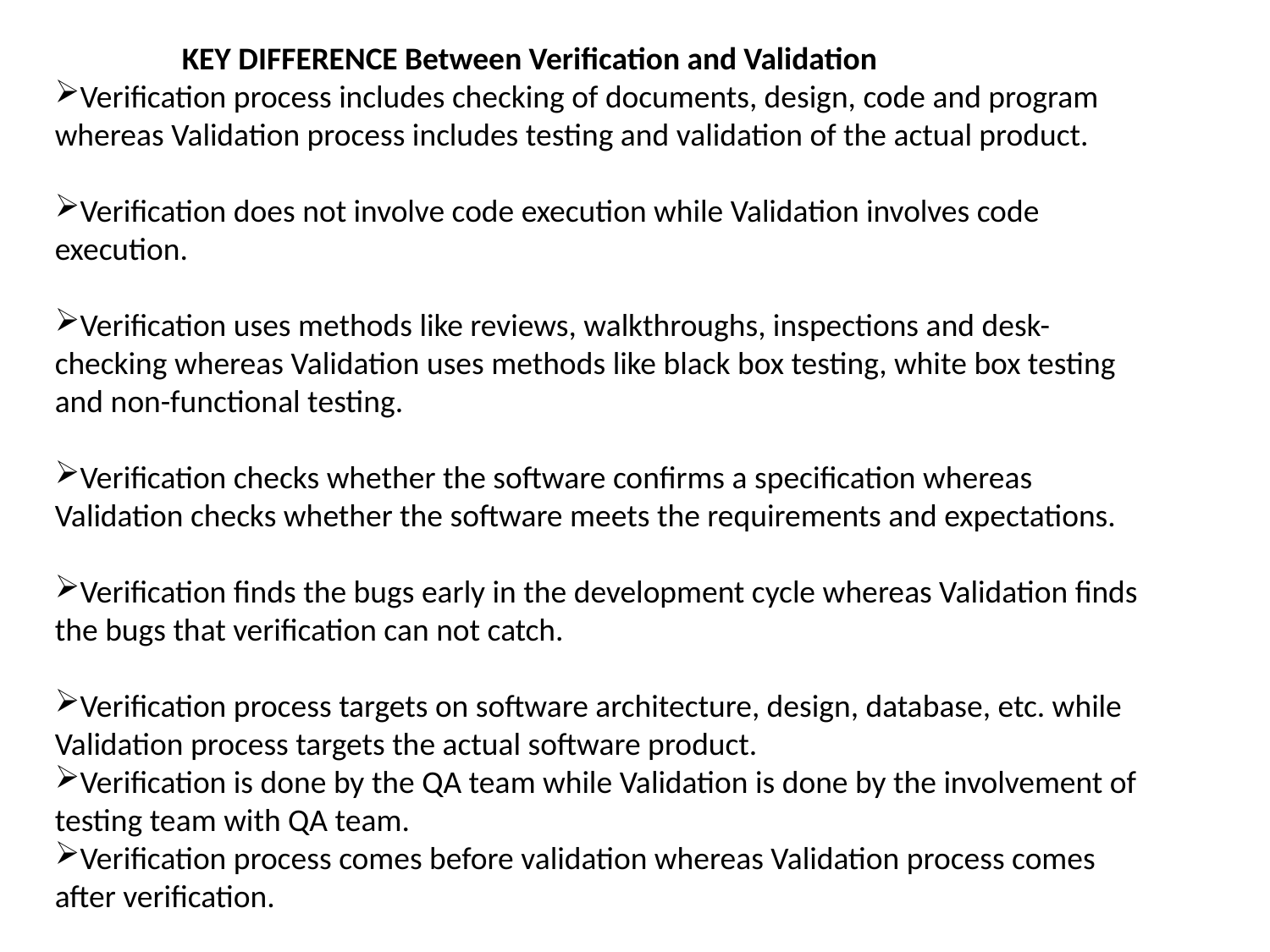

KEY DIFFERENCE Between Verification and Validation
Verification process includes checking of documents, design, code and program whereas Validation process includes testing and validation of the actual product.

Verification does not involve code execution while Validation involves code execution.

Verification uses methods like reviews, walkthroughs, inspections and desk-checking whereas Validation uses methods like black box testing, white box testing and non-functional testing.

Verification checks whether the software confirms a specification whereas Validation checks whether the software meets the requirements and expectations.

Verification finds the bugs early in the development cycle whereas Validation finds the bugs that verification can not catch.

Verification process targets on software architecture, design, database, etc. while Validation process targets the actual software product.
Verification is done by the QA team while Validation is done by the involvement of testing team with QA team.
Verification process comes before validation whereas Validation process comes after verification.